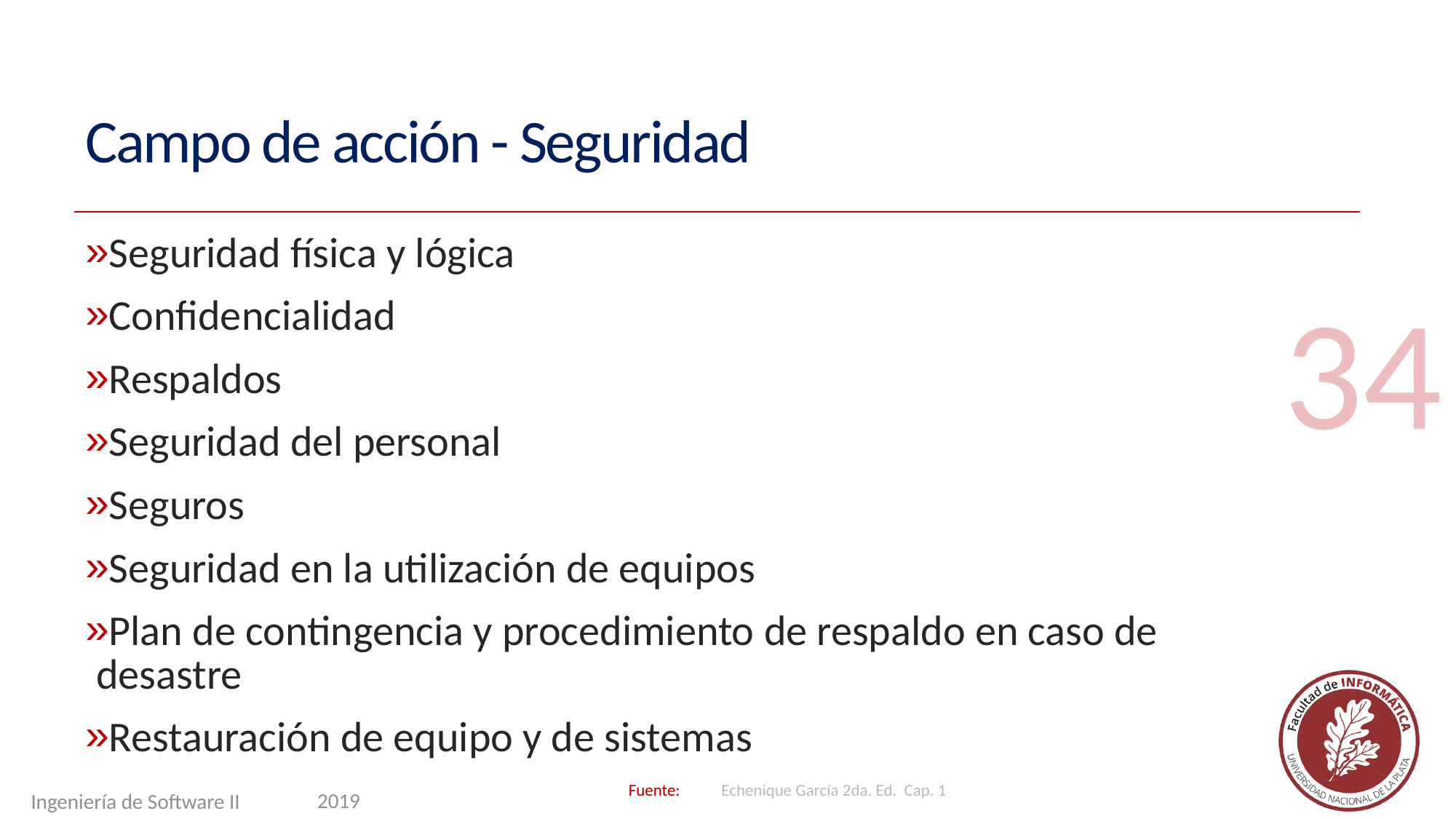

# Campo de acción - Seguridad
Seguridad física y lógica
Confidencialidad
Respaldos
Seguridad del personal
Seguros
Seguridad en la utilización de equipos
Plan de contingencia y procedimiento de respaldo en caso de desastre
Restauración de equipo y de sistemas
34
Echenique García 2da. Ed.  Cap. 1
2019
Ingeniería de Software II